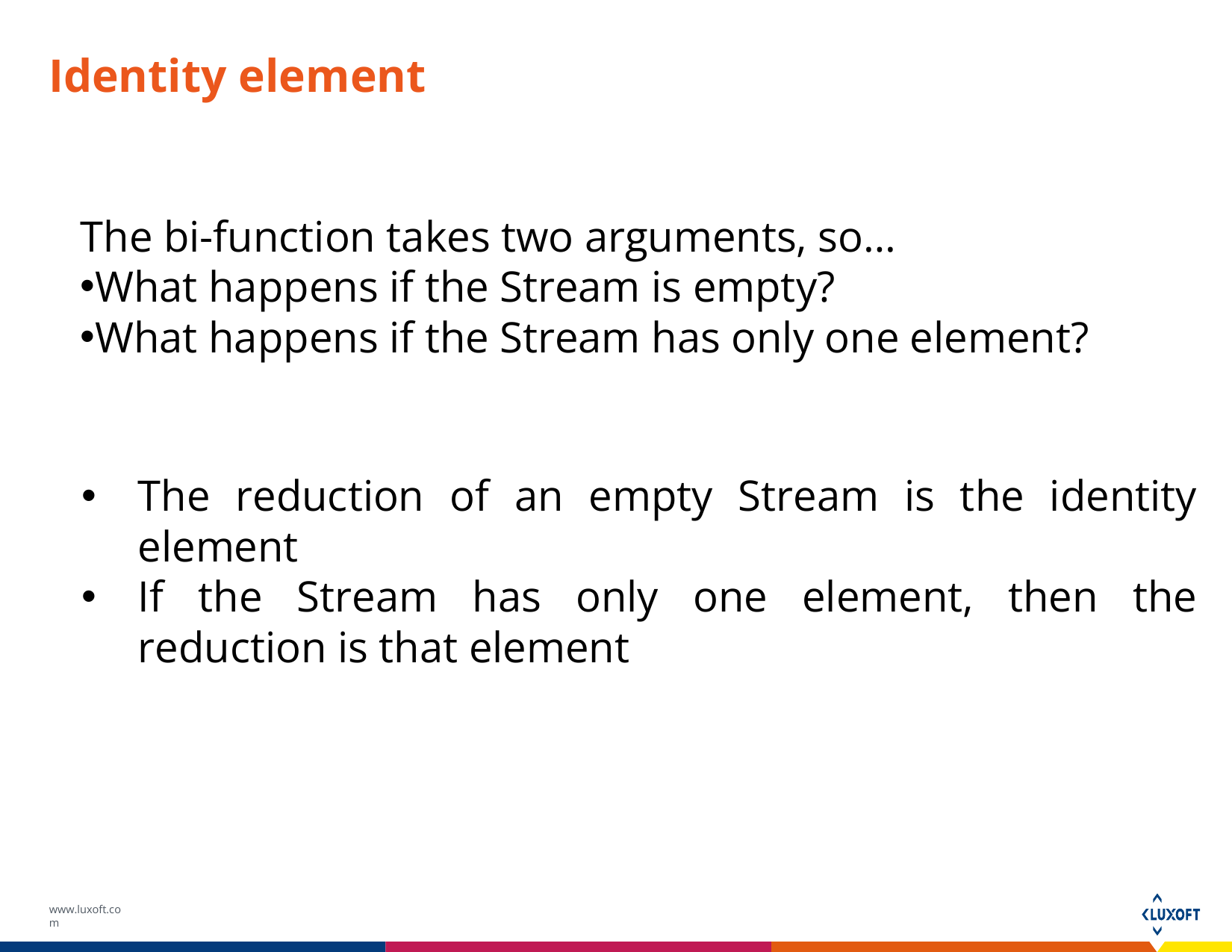

# Identity element
The bi-function takes two arguments, so…
What happens if the Stream is empty?
What happens if the Stream has only one element?

The reduction of an empty Stream is the identity element
If the Stream has only one element, then the reduction is that element